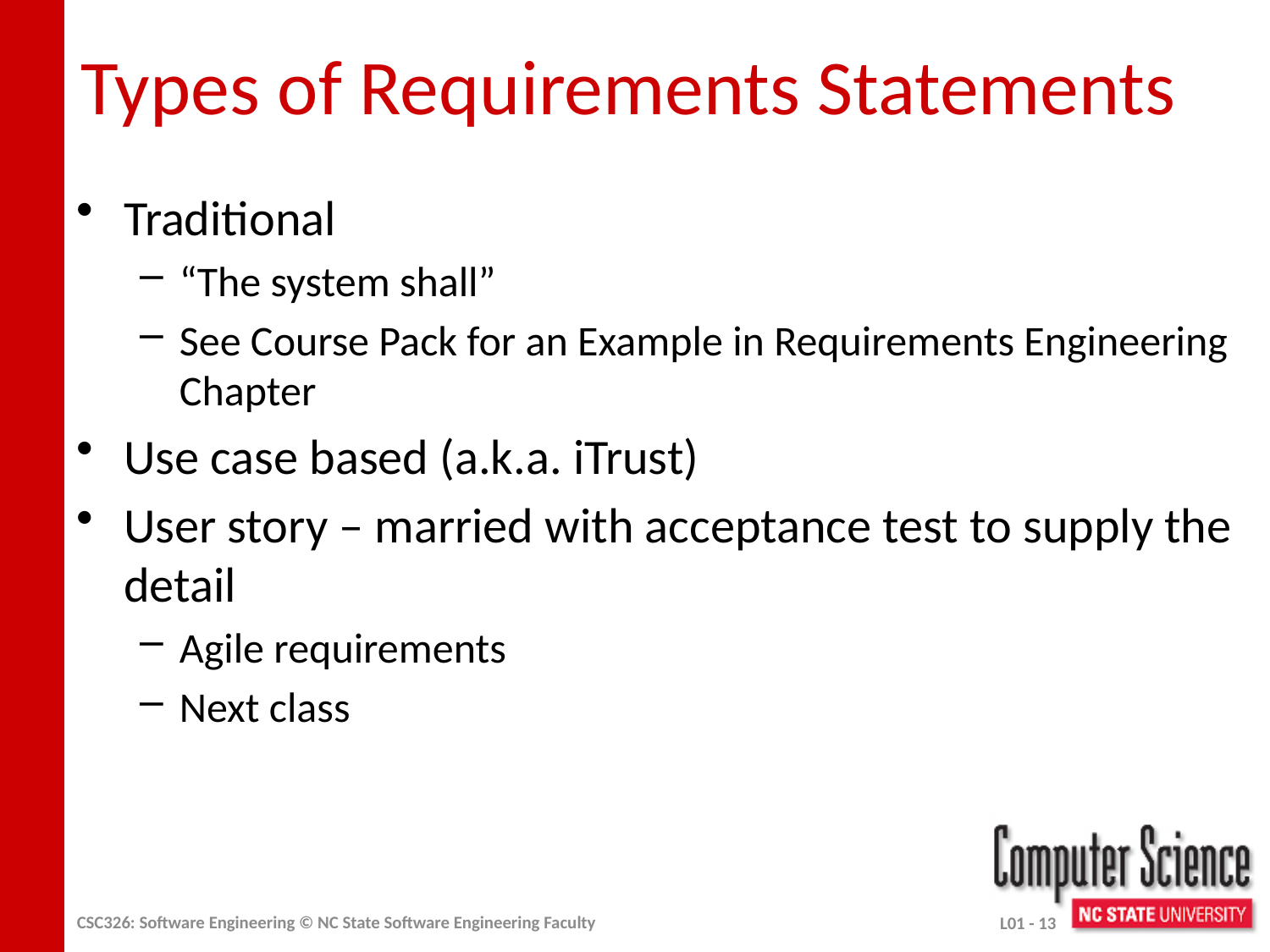

# Types of Requirements Statements
Traditional
“The system shall”
See Course Pack for an Example in Requirements Engineering Chapter
Use case based (a.k.a. iTrust)
User story – married with acceptance test to supply the detail
Agile requirements
Next class
CSC326: Software Engineering © NC State Software Engineering Faculty
L01 - 13